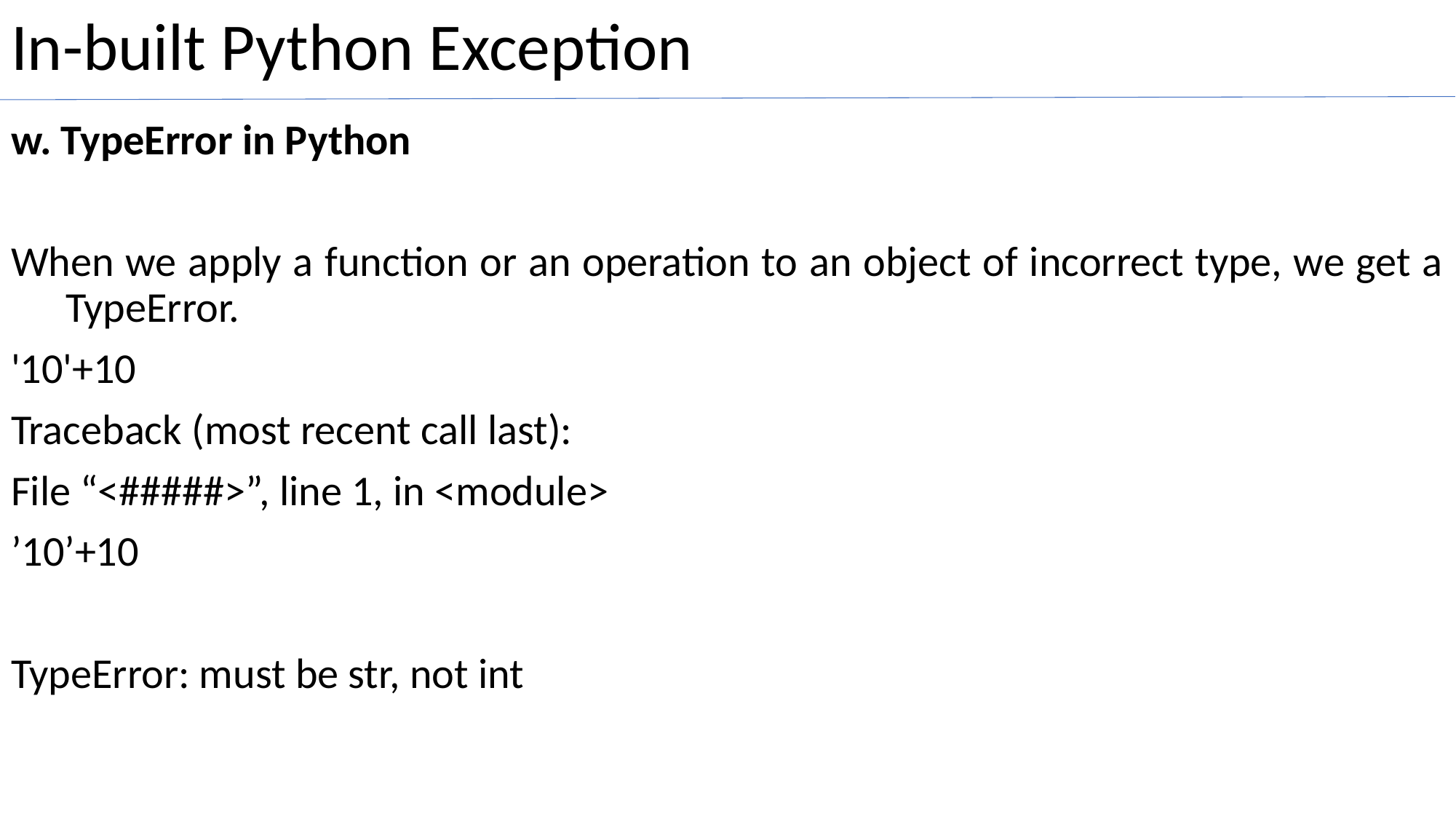

# In-built Python Exception
w. TypeError in Python

When we apply a function or an operation to an object of incorrect type, we get a TypeError.
'10'+10
Traceback (most recent call last):
File “<#####>”, line 1, in <module>
’10’+10

TypeError: must be str, not int